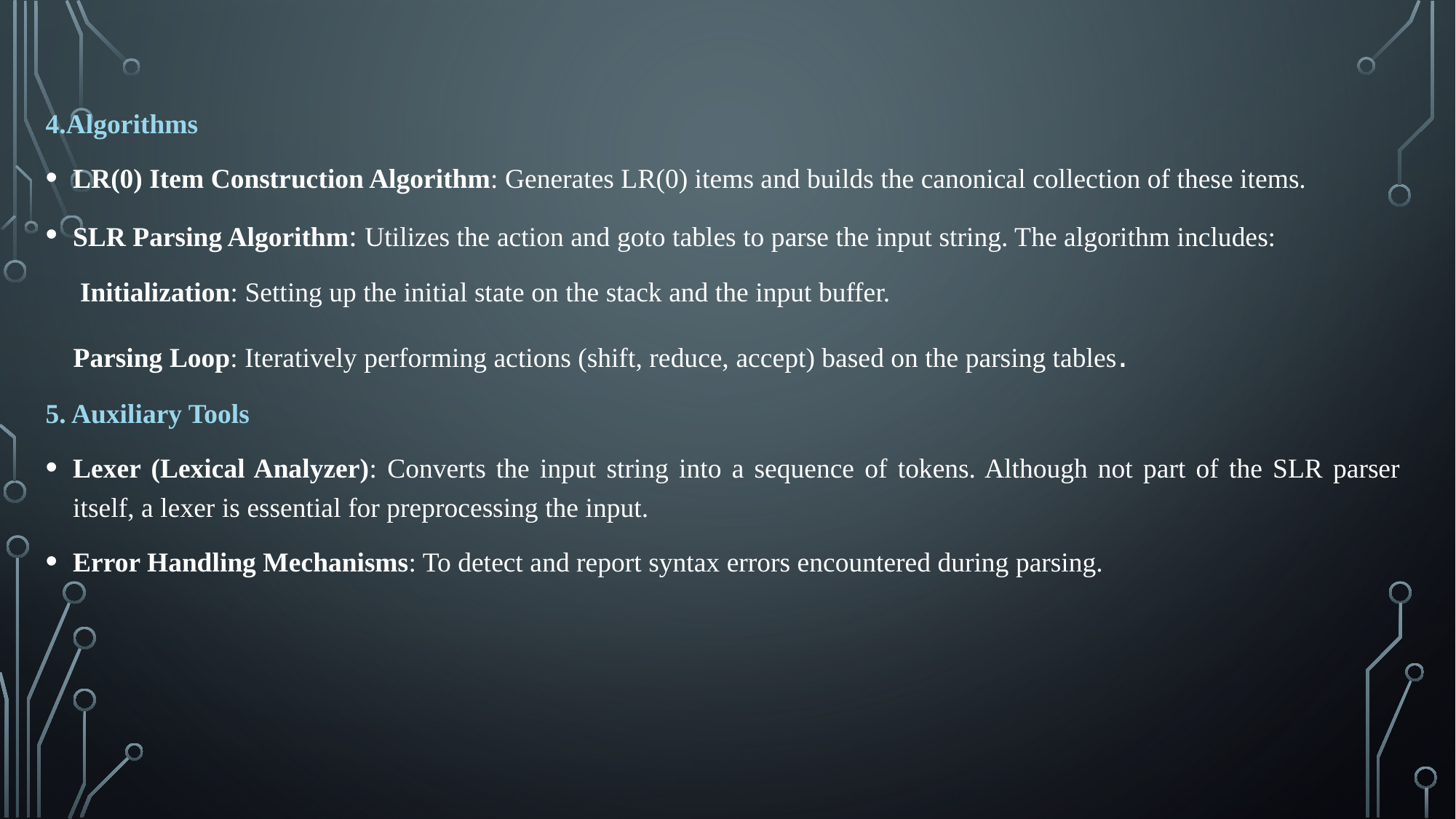

4.Algorithms
LR(0) Item Construction Algorithm: Generates LR(0) items and builds the canonical collection of these items.
SLR Parsing Algorithm: Utilizes the action and goto tables to parse the input string. The algorithm includes:
     Initialization: Setting up the initial state on the stack and the input buffer.
    Parsing Loop: Iteratively performing actions (shift, reduce, accept) based on the parsing tables.
5. Auxiliary Tools
Lexer (Lexical Analyzer): Converts the input string into a sequence of tokens. Although not part of the SLR parser itself, a lexer is essential for preprocessing the input.
Error Handling Mechanisms: To detect and report syntax errors encountered during parsing.